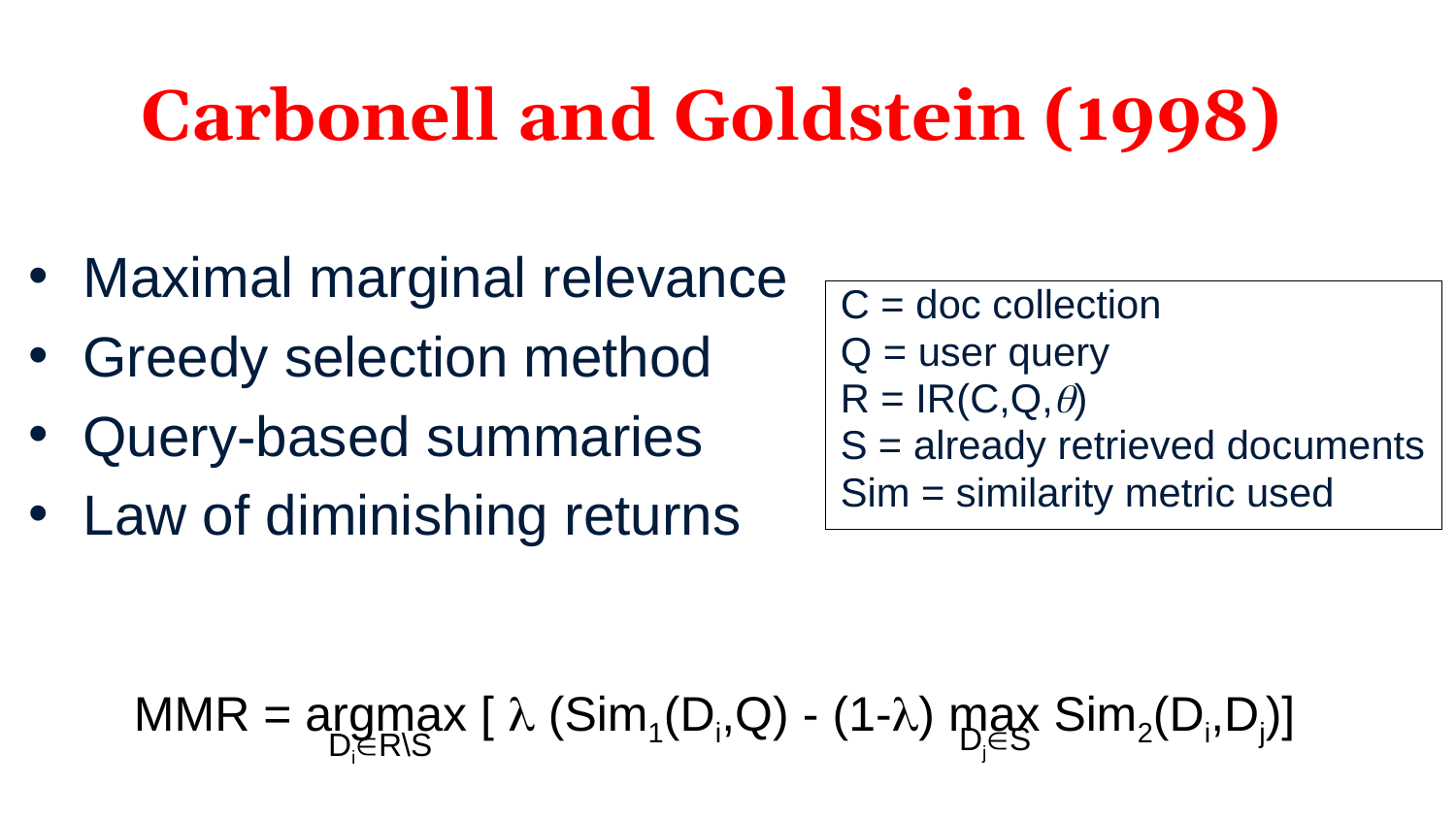

# Carbonell and Goldstein (1998)
Maximal marginal relevance
Greedy selection method
Query-based summaries
Law of diminishing returns

C = doc collection
Q = user query
R = IR(C,Q,θ)
S = already retrieved documents
Sim = similarity metric used
MMR = argmax [ λ (Sim1(Di,Q) - (1-λ) max Sim2(Di,Dj)]
Dj∈S
Di∈R\S